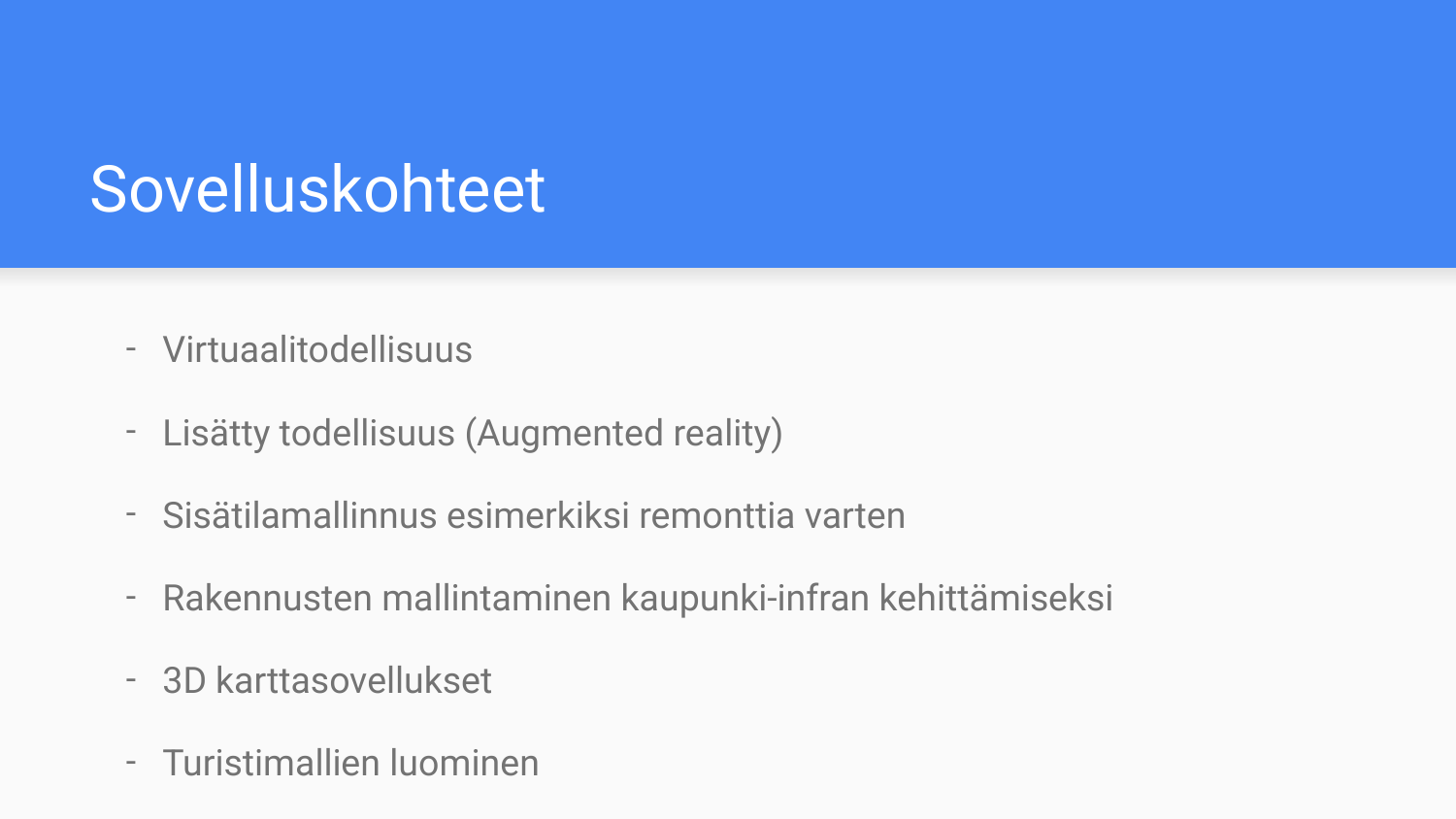

# Sovelluskohteet
Virtuaalitodellisuus
Lisätty todellisuus (Augmented reality)
Sisätilamallinnus esimerkiksi remonttia varten
Rakennusten mallintaminen kaupunki-infran kehittämiseksi
3D karttasovellukset
Turistimallien luominen
Rakennusten tai maaston kulumisen seuraaminen ja tallentaminen
Peli- ja elokuvateollisuus
Robotiikka ja autonominen liikenne